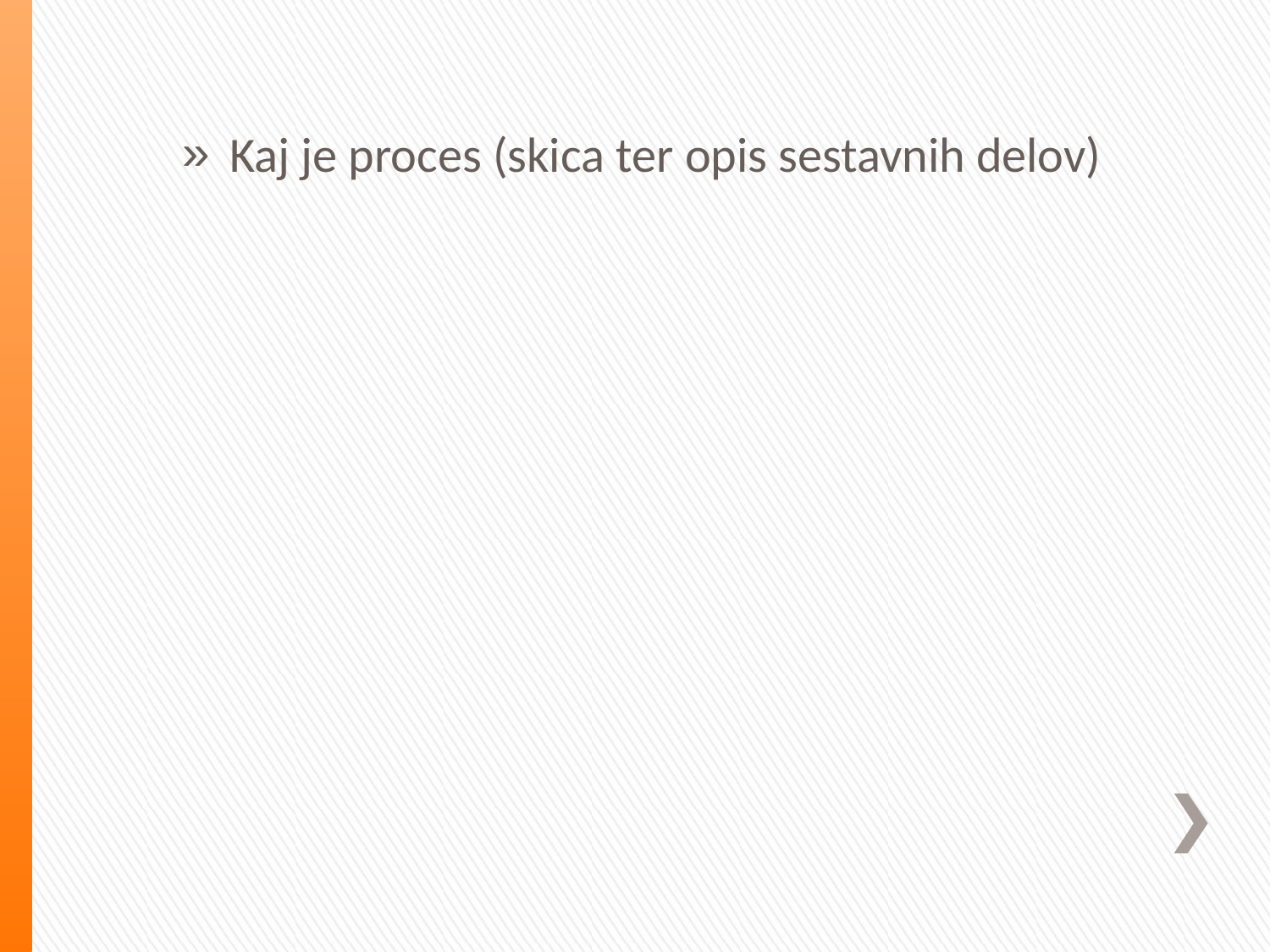

Kaj je proces (skica ter opis sestavnih delov)